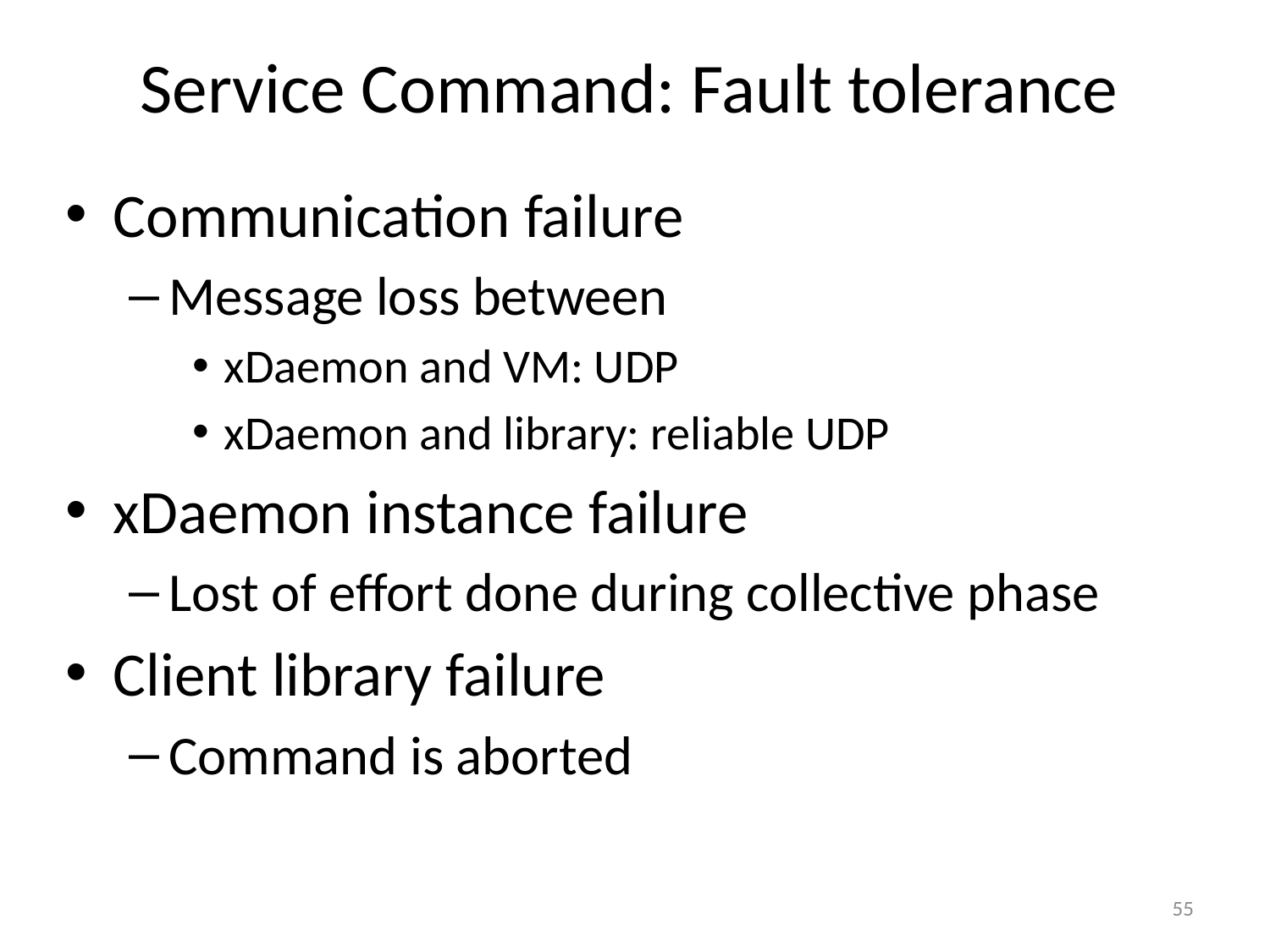

Service Command: Fault tolerance
Communication failure
Message loss between
xDaemon and VM: UDP
xDaemon and library: reliable UDP
xDaemon instance failure
Lost of effort done during collective phase
Client library failure
Command is aborted
55